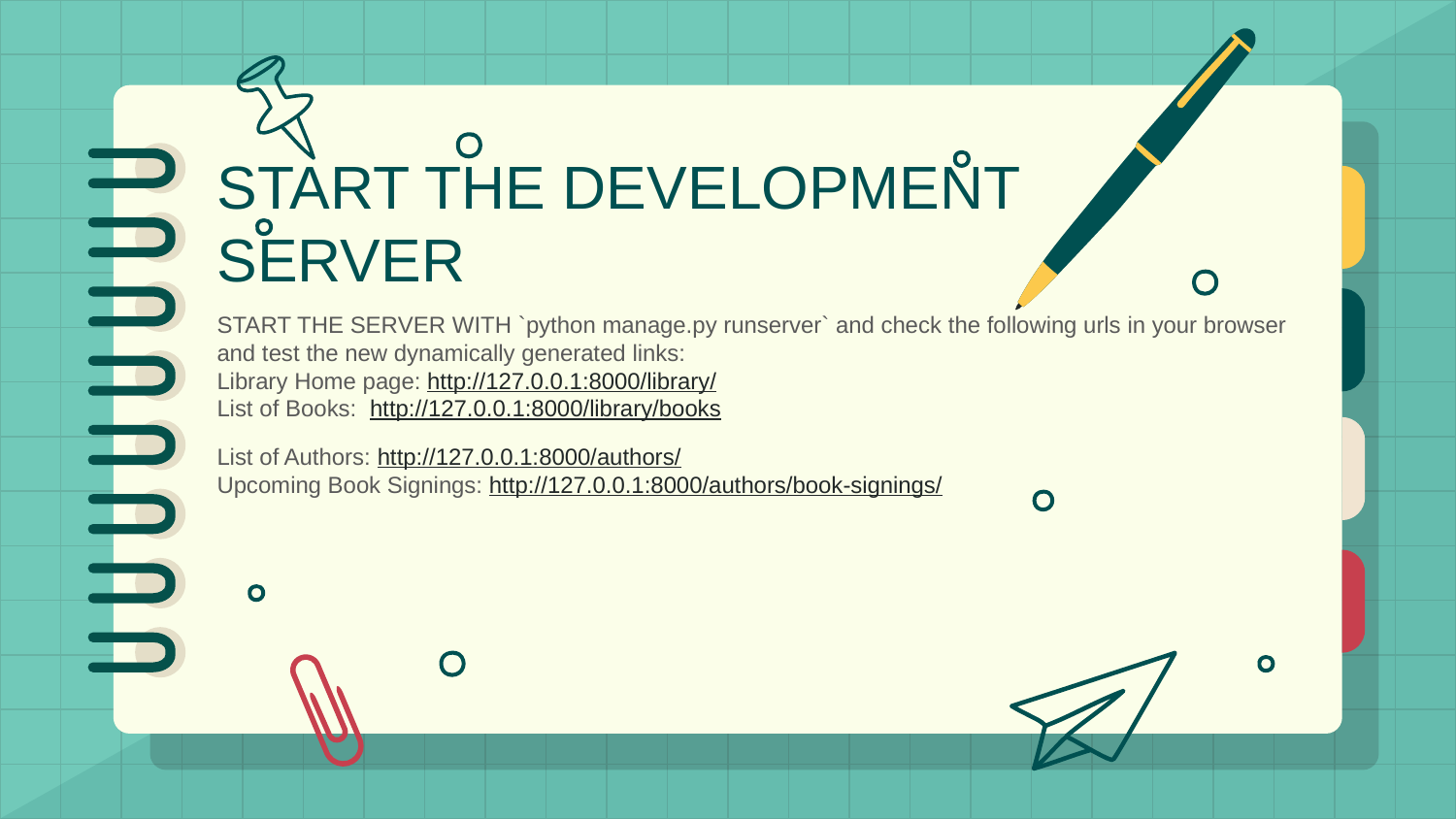

# START THE DEVELOPMENT SERVER

START THE SERVER WITH `python manage.py runserver` and check the following urls in your browser and test the new dynamically generated links:
Library Home page: http://127.0.0.1:8000/library/
List of Books:  http://127.0.0.1:8000/library/books
List of Authors: http://127.0.0.1:8000/authors/
Upcoming Book Signings: http://127.0.0.1:8000/authors/book-signings/